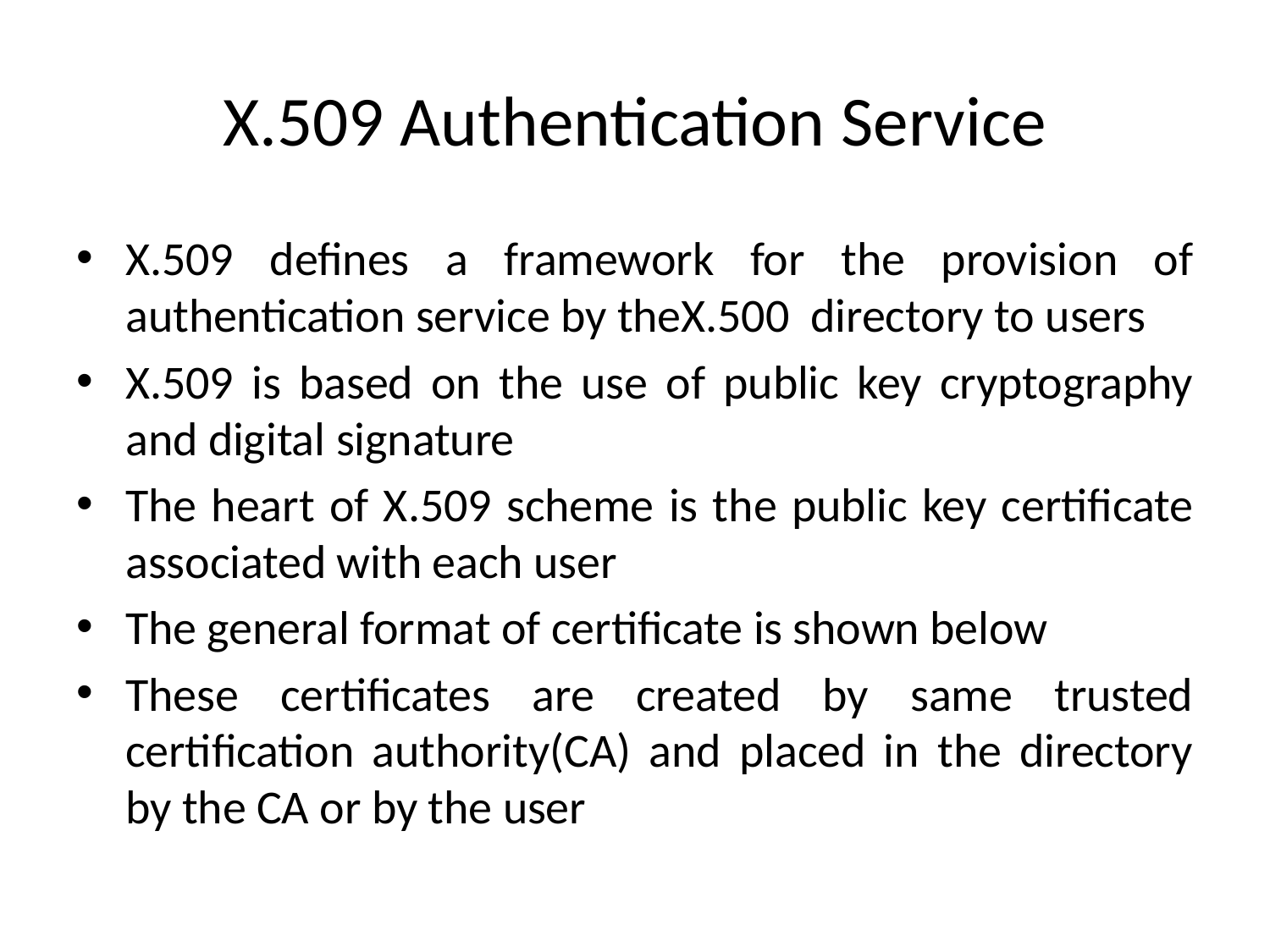

# X.509 Authentication Service
X.509 defines a framework for the provision of authentication service by theX.500  directory to users
X.509 is based on the use of public key cryptography and digital signature
The heart of X.509 scheme is the public key certificate associated with each user
The general format of certificate is shown below
These certificates are created by same trusted certification authority(CA) and placed in the directory by the CA or by the user